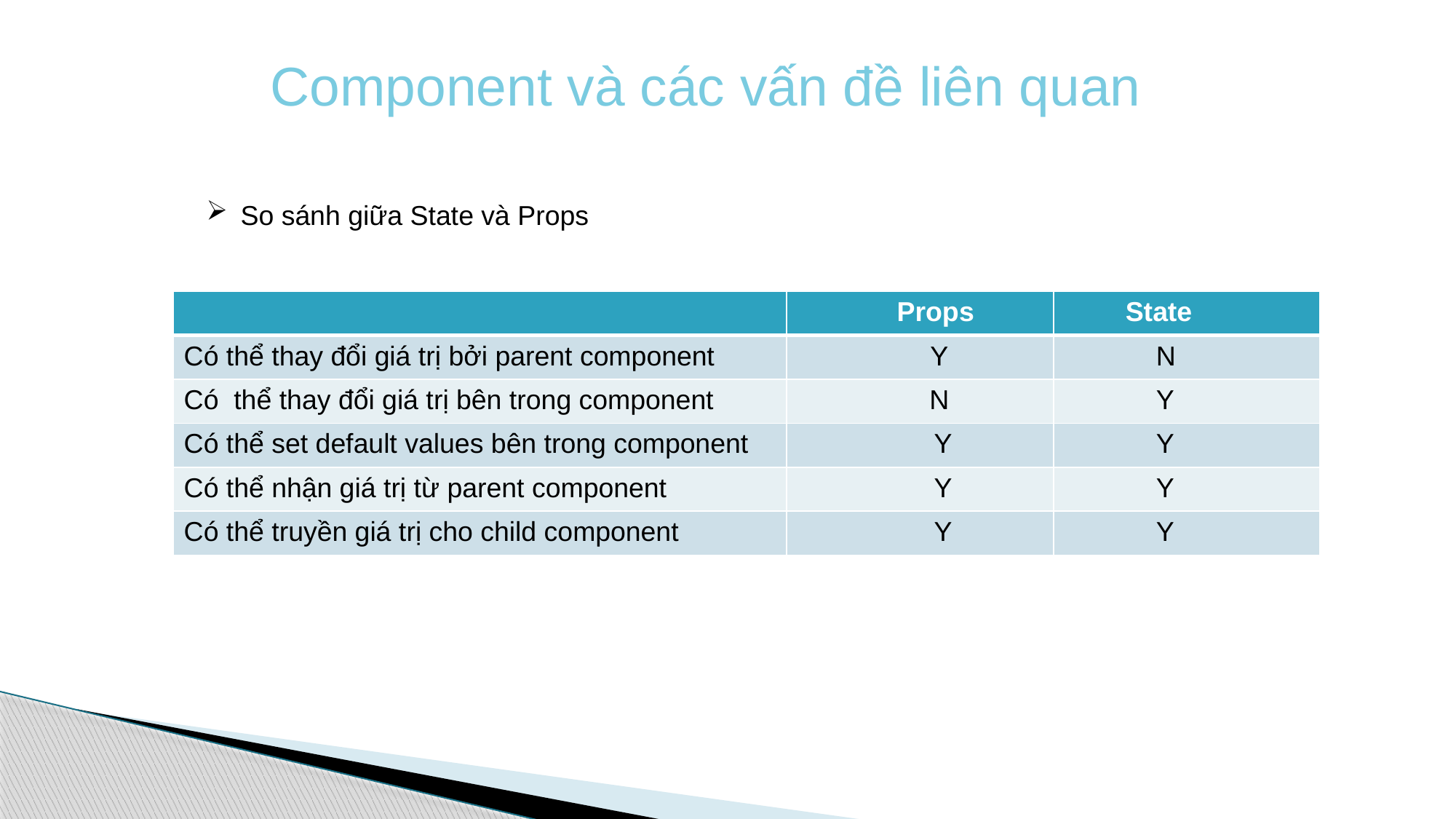

Component và các vấn đề liên quan
So sánh giữa State và Props:
|  | Props | State |
| --- | --- | --- |
| Có thể thay đổi giá trị bởi parent component | Y | N |
| Có thể thay đổi giá trị bên trong component | N | Y |
| Có thể set default values bên trong component | Y | Y |
| Có thể nhận giá trị từ parent component | Y | Y |
| Có thể truyền giá trị cho child component | Y | Y |